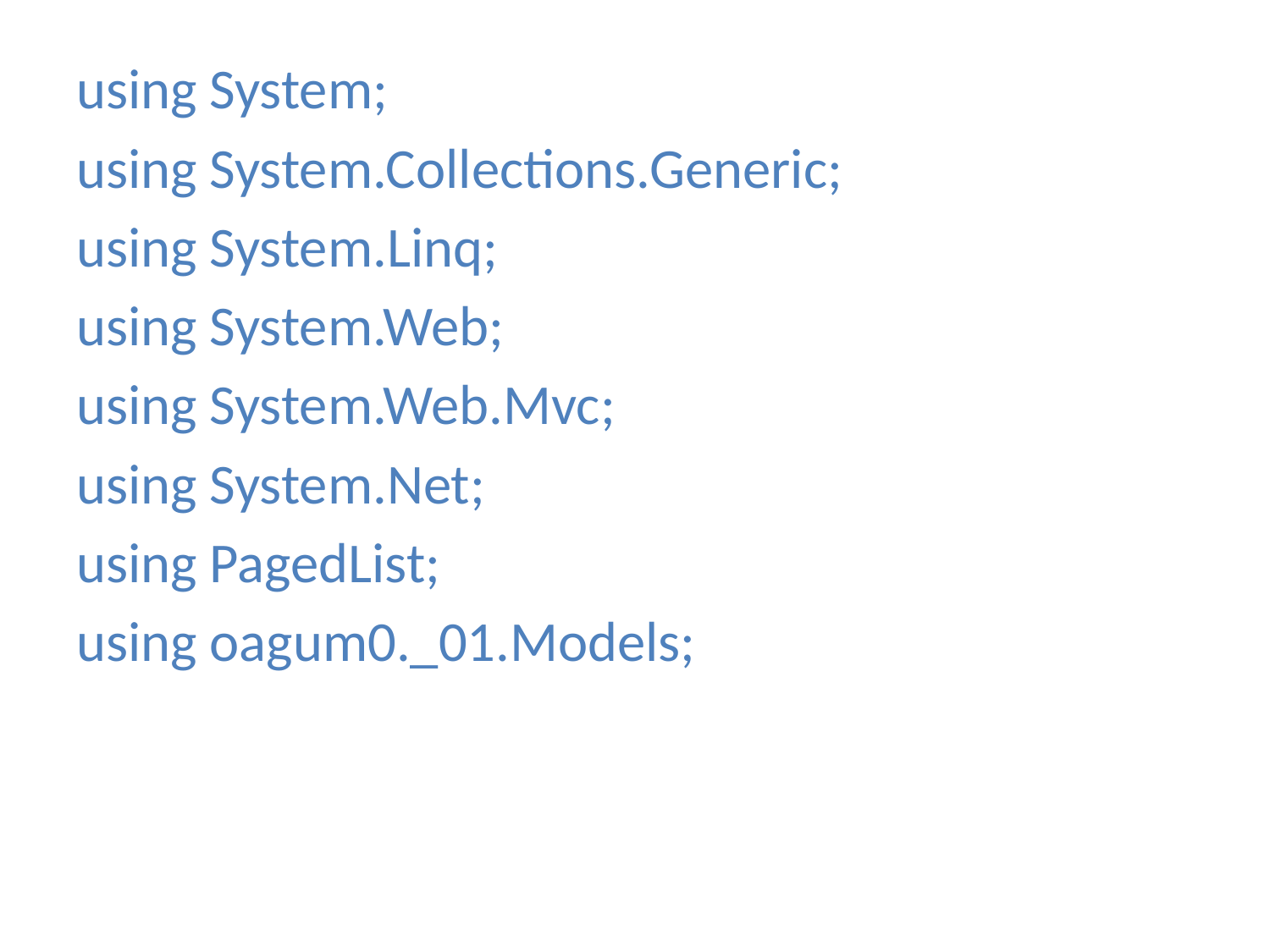

#
using System;
using System.Collections.Generic;
using System.Linq;
using System.Web;
using System.Web.Mvc;
using System.Net;
using PagedList;
using oagum0._01.Models;